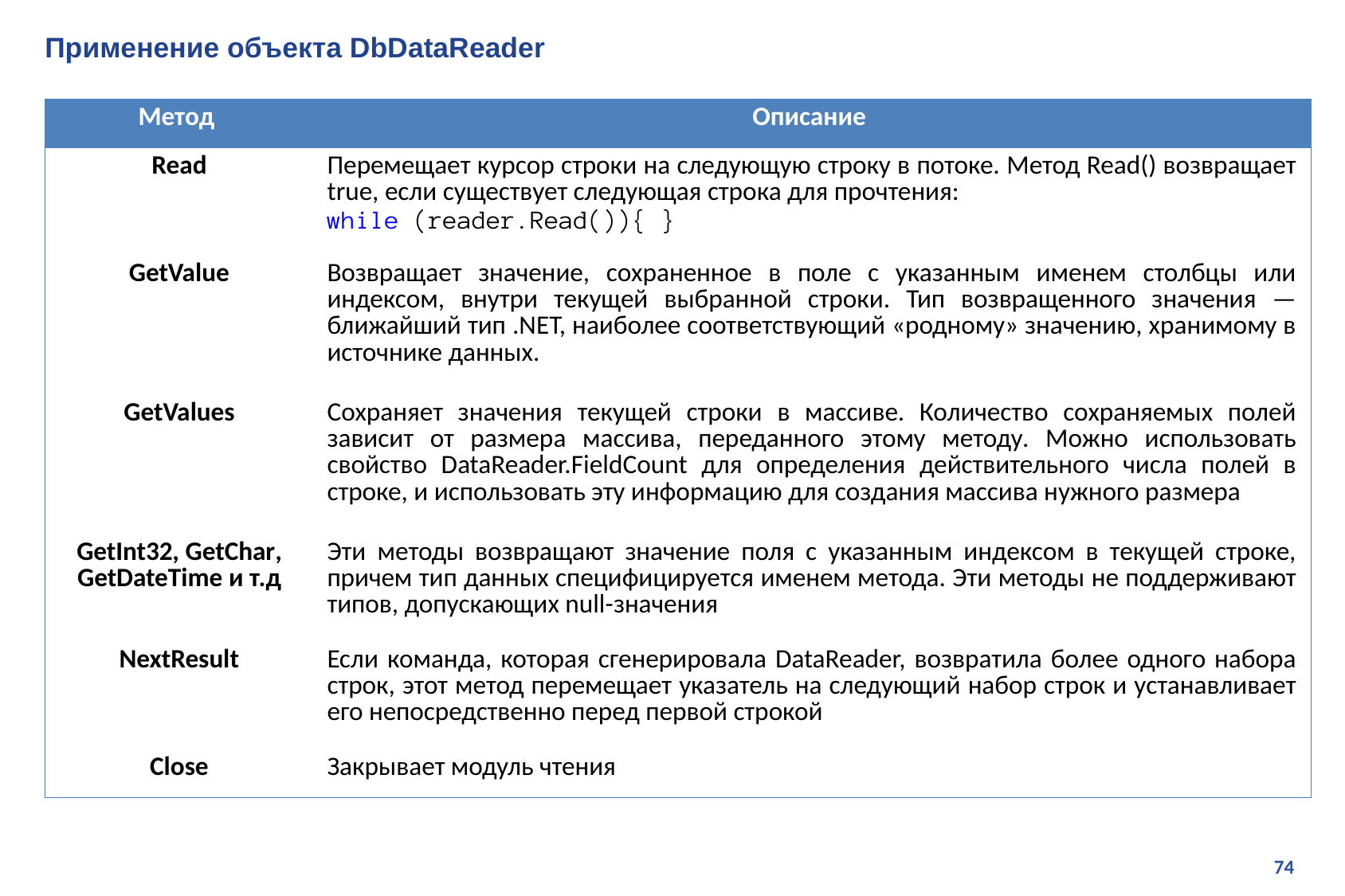

# Применение объекта DbDataReader
| Метод | Описание |
| --- | --- |
| Read | Перемещает курсор строки на следующую строку в потоке. Метод Read() возвращает true, если существует следующая строка для прочтения: while (reader.Read()){ } |
| GetValue | Возвращает значение, сохраненное в поле с указанным именем столбцы или индексом, внутри текущей выбранной строки. Тип возвращенного значения — ближайший тип .NET, наиболее соответствующий «родному» значению, хранимому в источнике данных. |
| GetValues | Сохраняет значения текущей строки в массиве. Количество сохраняемых полей зависит от размера массива, переданного этому методу. Можно использовать свойство DataReader.FieldCount для определения действительного числа полей в строке, и использовать эту информацию для создания массива нужного размера |
| GetInt32, GetChar, GetDateTime и т.д | Эти методы возвращают значение поля с указанным индексом в текущей строке, причем тип данных специфицируется именем метода. Эти методы не поддерживают типов, допускающих null-значения |
| NextResult | Если команда, которая сгенерировала DataReader, возвратила более одного набора строк, этот метод перемещает указатель на следующий набор строк и устанавливает его непосредственно перед первой строкой |
| Close | Закрывает модуль чтения |